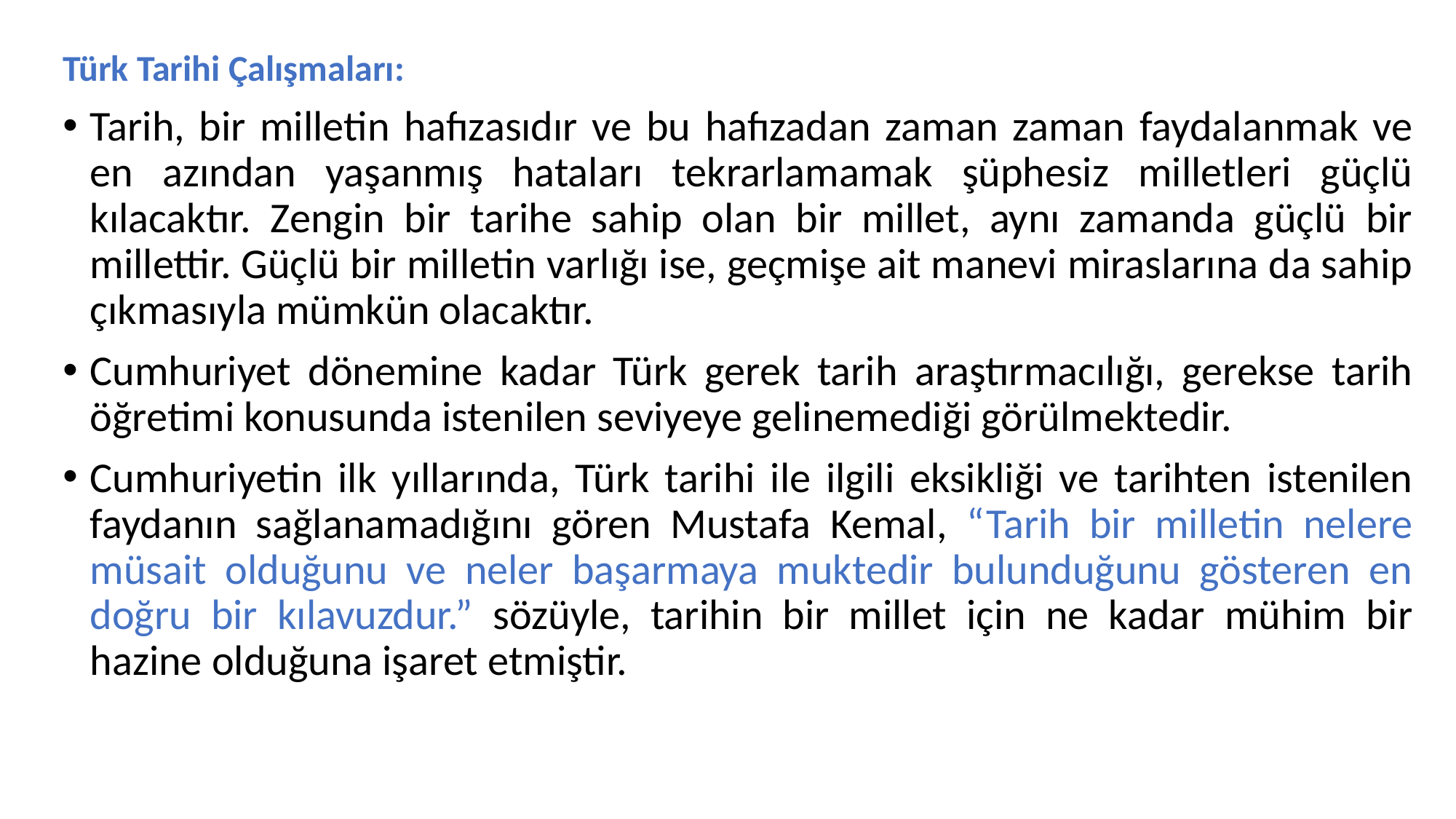

Türk Tarihi Çalışmaları:
Tarih, bir milletin hafızasıdır ve bu hafızadan zaman zaman faydalanmak ve en azından yaşanmış hataları tekrarlamamak şüphesiz milletleri güçlü kılacaktır. Zengin bir tarihe sahip olan bir millet, aynı zamanda güçlü bir millettir. Güçlü bir milletin varlığı ise, geçmişe ait manevi miraslarına da sahip çıkmasıyla mümkün olacaktır.
Cumhuriyet dönemine kadar Türk gerek tarih araştırmacılığı, gerekse tarih öğretimi konusunda istenilen seviyeye gelinemediği görülmektedir.
Cumhuriyetin ilk yıllarında, Türk tarihi ile ilgili eksikliği ve tarihten istenilen faydanın sağlanamadığını gören Mustafa Kemal, “Tarih bir milletin nelere müsait olduğunu ve neler başarmaya muktedir bulunduğunu gösteren en doğru bir kılavuzdur.” sözüyle, tarihin bir millet için ne kadar mühim bir hazine olduğuna işaret etmiştir.